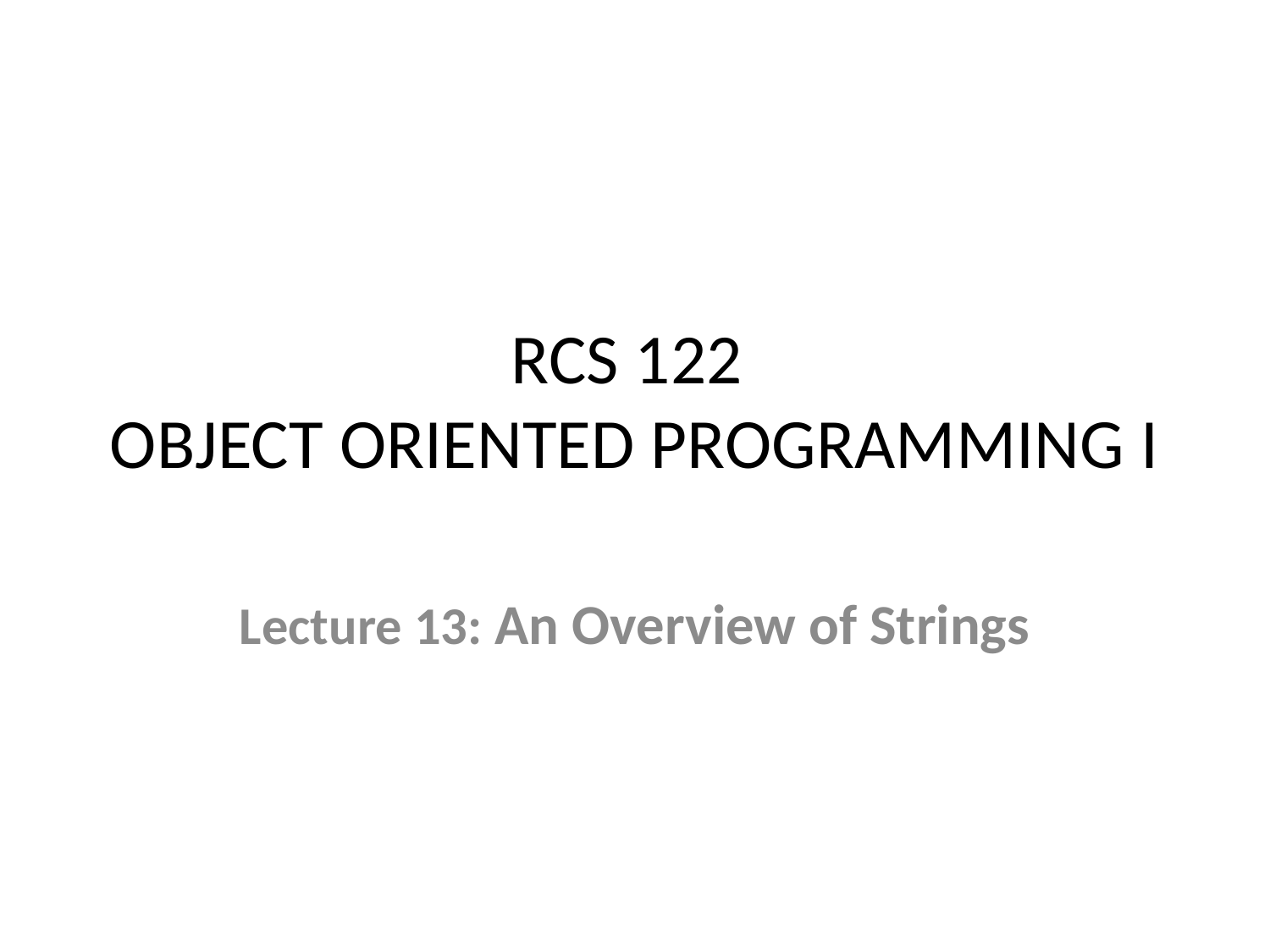

# RCS 122 OBJECT ORIENTED PROGRAMMING I
Lecture 13: An Overview of Strings